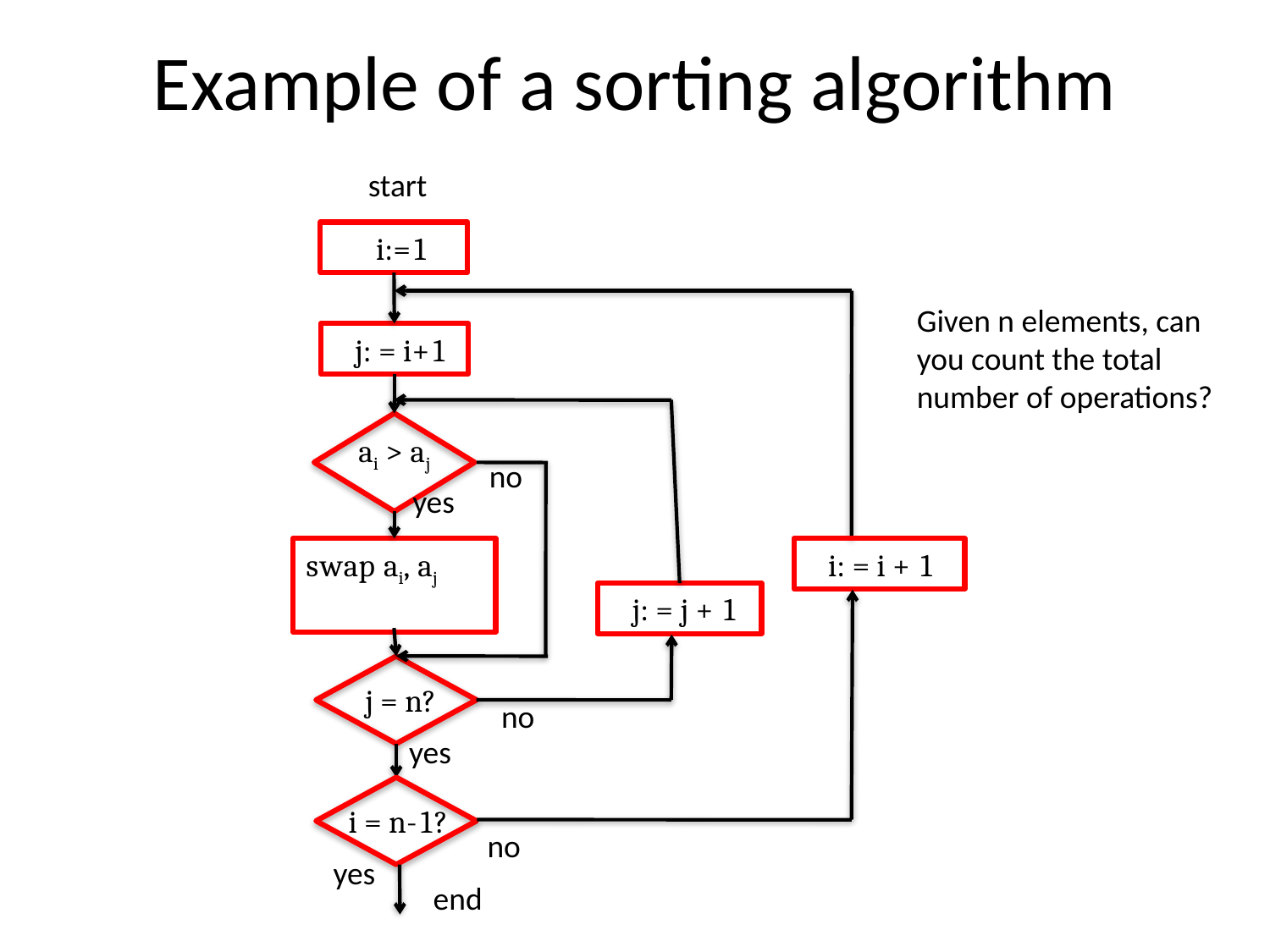

# Example of a sorting algorithm
start
      i:=1
Given n elements, can you count the total
number of operations?
   j: = i+1

ai > aj
no
yes
swap ai, aj

   i: = i + 1
   j: = j + 1

j = n?
no
yes

i = n-1?
no
yes
end